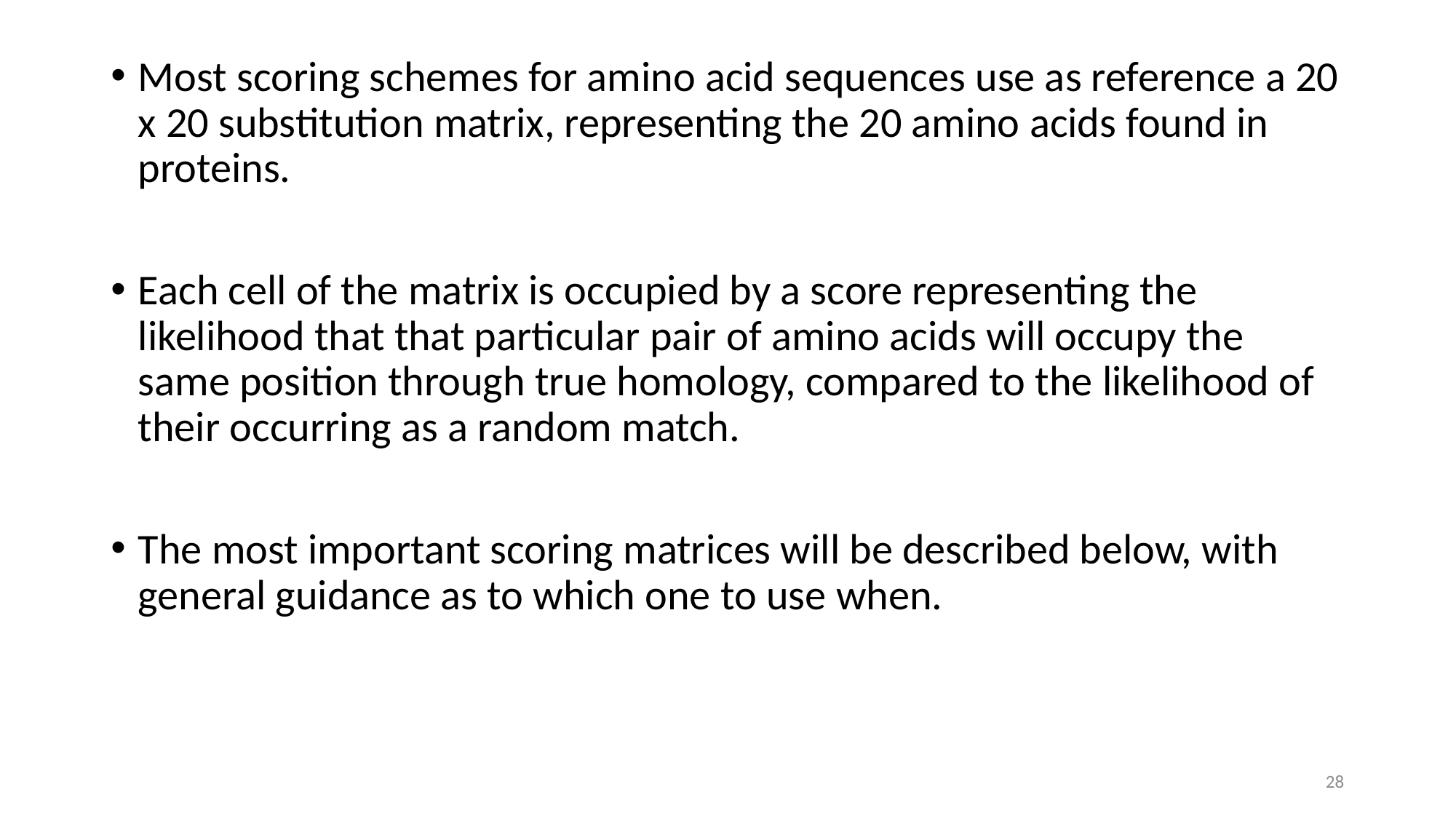

Most scoring schemes for amino acid sequences use as reference a 20 x 20 substitution matrix, representing the 20 amino acids found in proteins.

Each cell of the matrix is occupied by a score representing the likelihood that that particular pair of amino acids will occupy the same position through true homology, compared to the likelihood of their occurring as a random match.

The most important scoring matrices will be described below, with general guidance as to which one to use when.
28